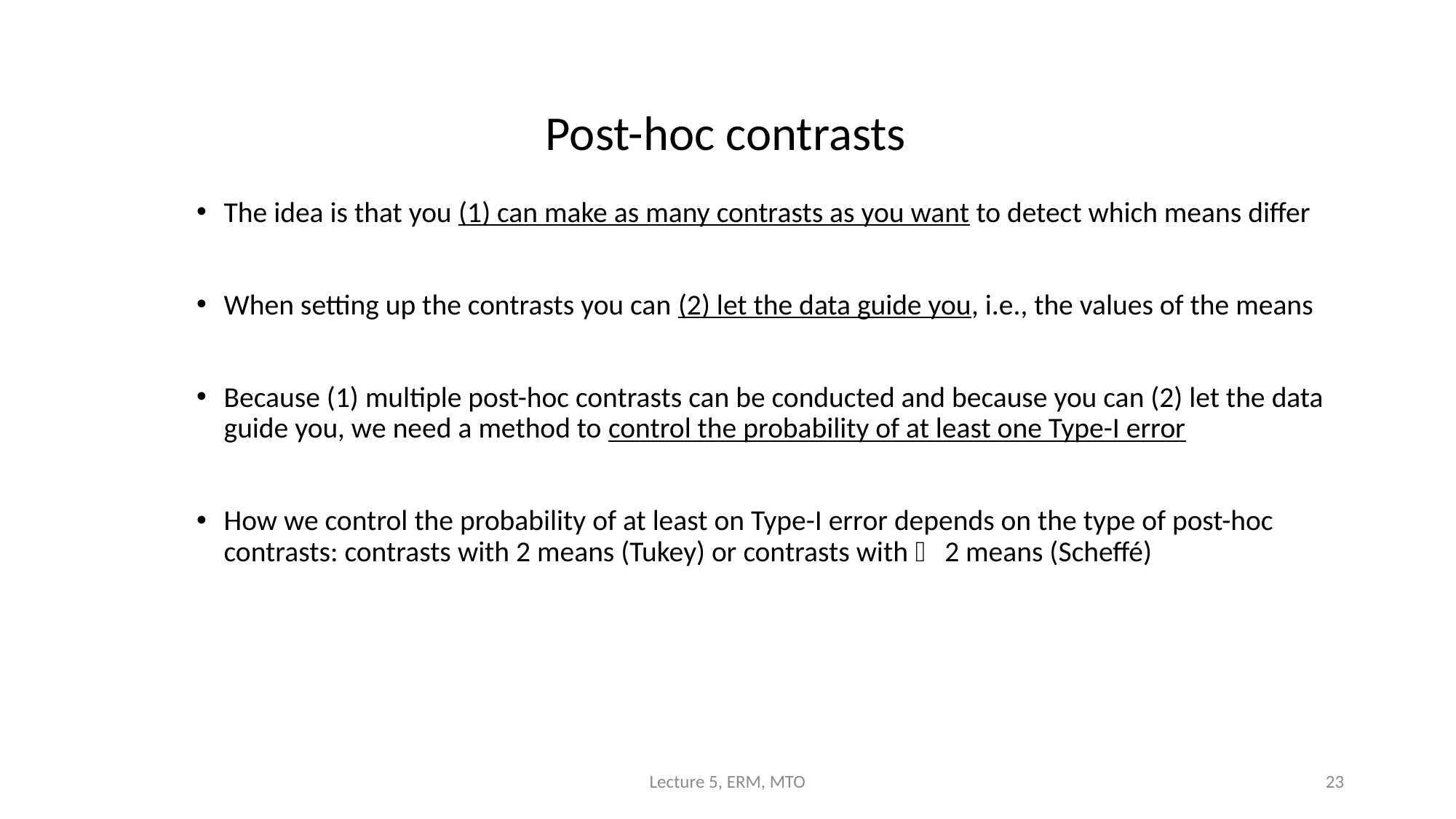

# Post-hoc contrasts
The idea is that you (1) can make as many contrasts as you want to detect which means differ

When setting up the contrasts you can (2) let the data guide you, i.e., the values of the means

Because (1) multiple post-hoc contrasts can be conducted and because you can (2) let the data guide you, we need a method to control the probability of at least one Type-I error

How we control the probability of at least on Type-I error depends on the type of post-hoc contrasts: contrasts with 2 means (Tukey) or contrasts with ≥ 2 means (Scheffé)
Lecture 5, ERM, MTO
23